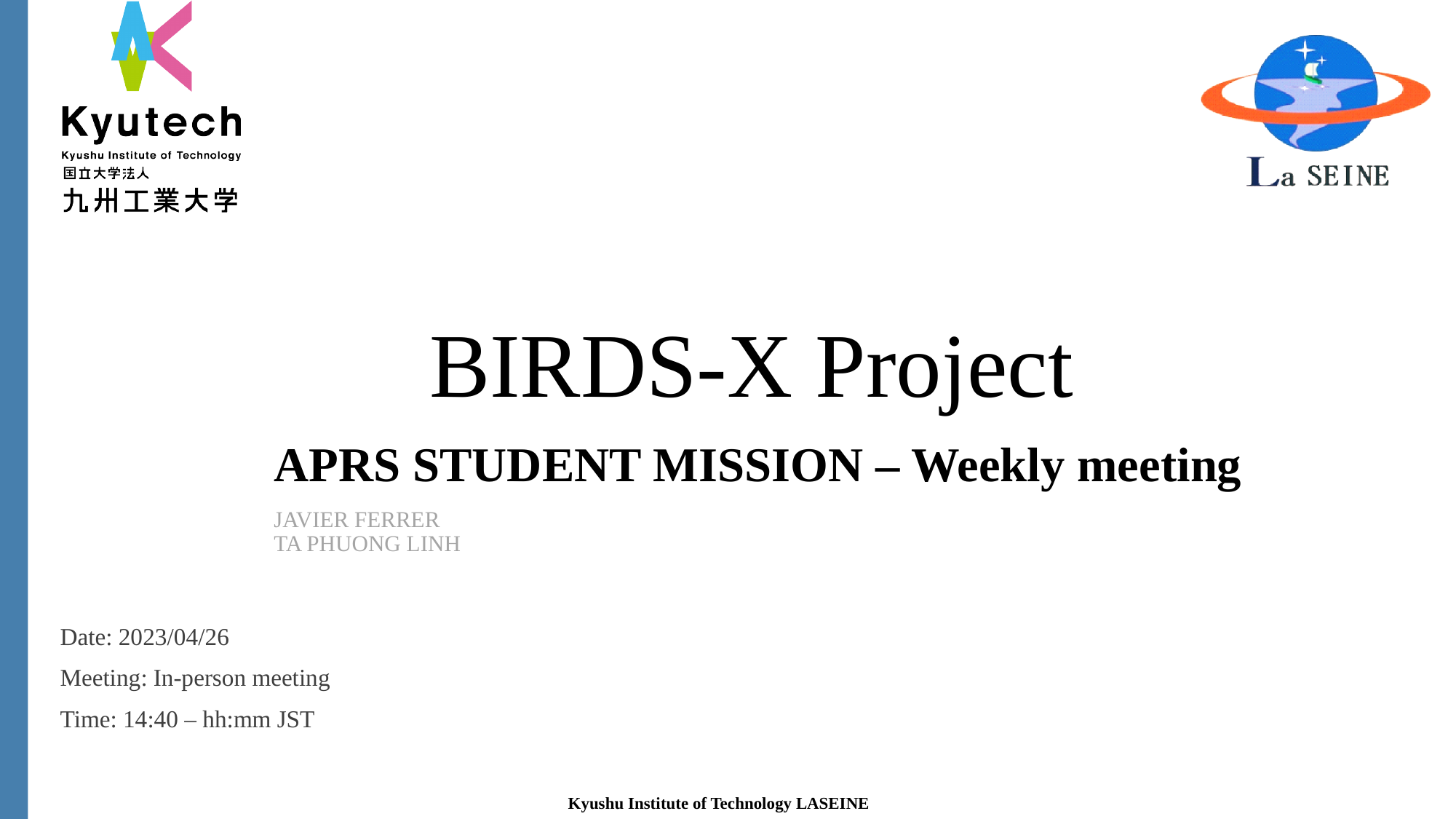

APRS STUDENT MISSION – Weekly meeting
JAVIER FERRER
TA PHUONG LINH
Date: 2023/04/26
Meeting: In-person meeting
Time: 14:40 – hh:mm JST